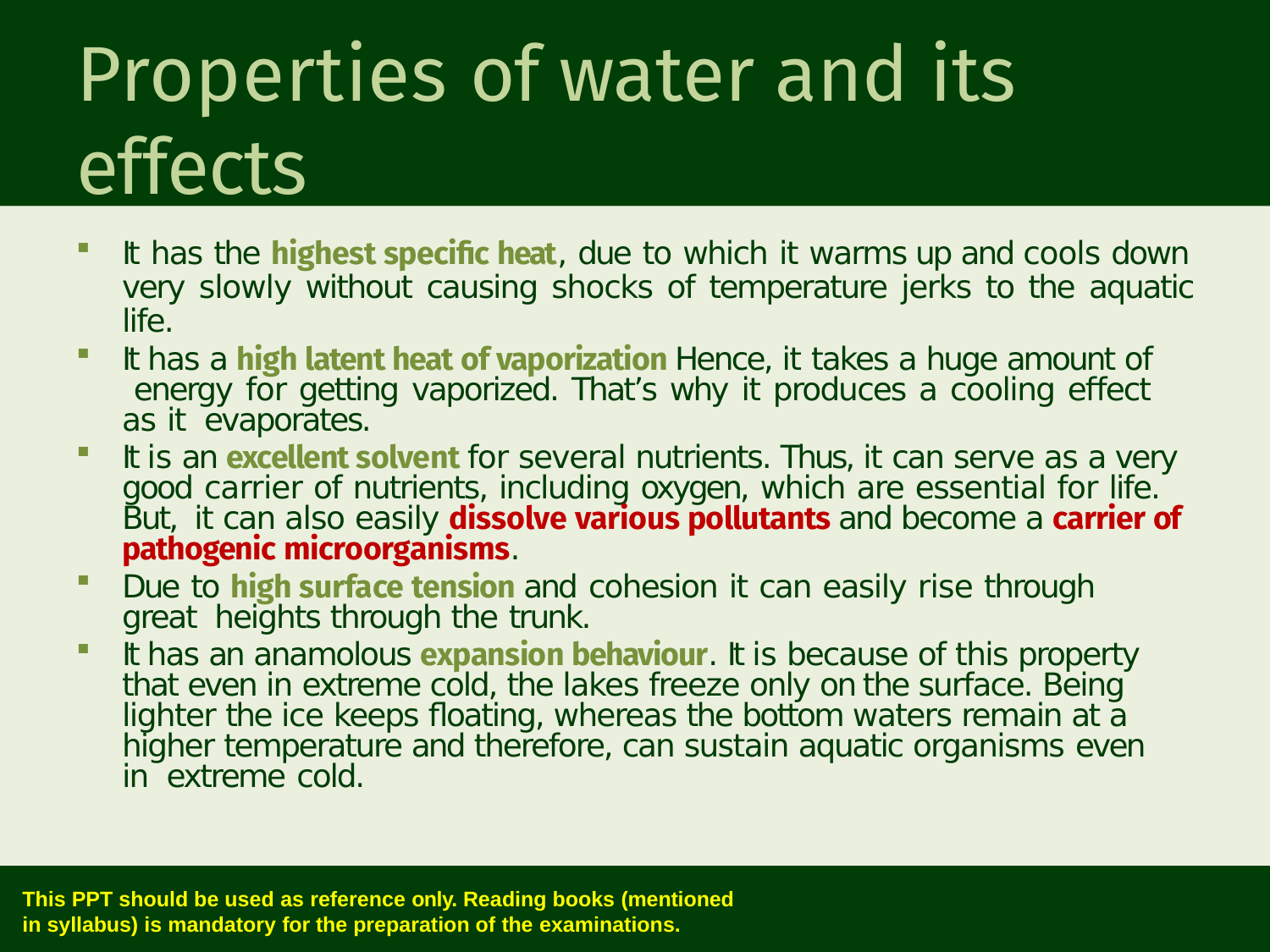

# Properties of water and its  effects
It has the highest specific heat, due to which it warms up and cools down
very slowly without causing shocks of temperature jerks to the aquatic life.
It has a high latent heat of vaporization Hence, it takes a huge amount of  energy for getting vaporized. That’s why it produces a cooling effect as it  evaporates.
It is an excellent solvent for several nutrients. Thus, it can serve as a very  good carrier of nutrients, including oxygen, which are essential for life. But,  it can also easily dissolve various pollutants and become a carrier of  pathogenic microorganisms.
Due to high surface tension and cohesion it can easily rise through great  heights through the trunk.
It has an anamolous expansion behaviour. It is because of this property  that even in extreme cold, the lakes freeze only on the surface. Being  lighter the ice keeps floating, whereas the bottom waters remain at a  higher temperature and therefore, can sustain aquatic organisms even in  extreme cold.
This PPT should be used as reference only. Reading books (mentioned
in syllabus) is mandatory for the preparation of the examinations.